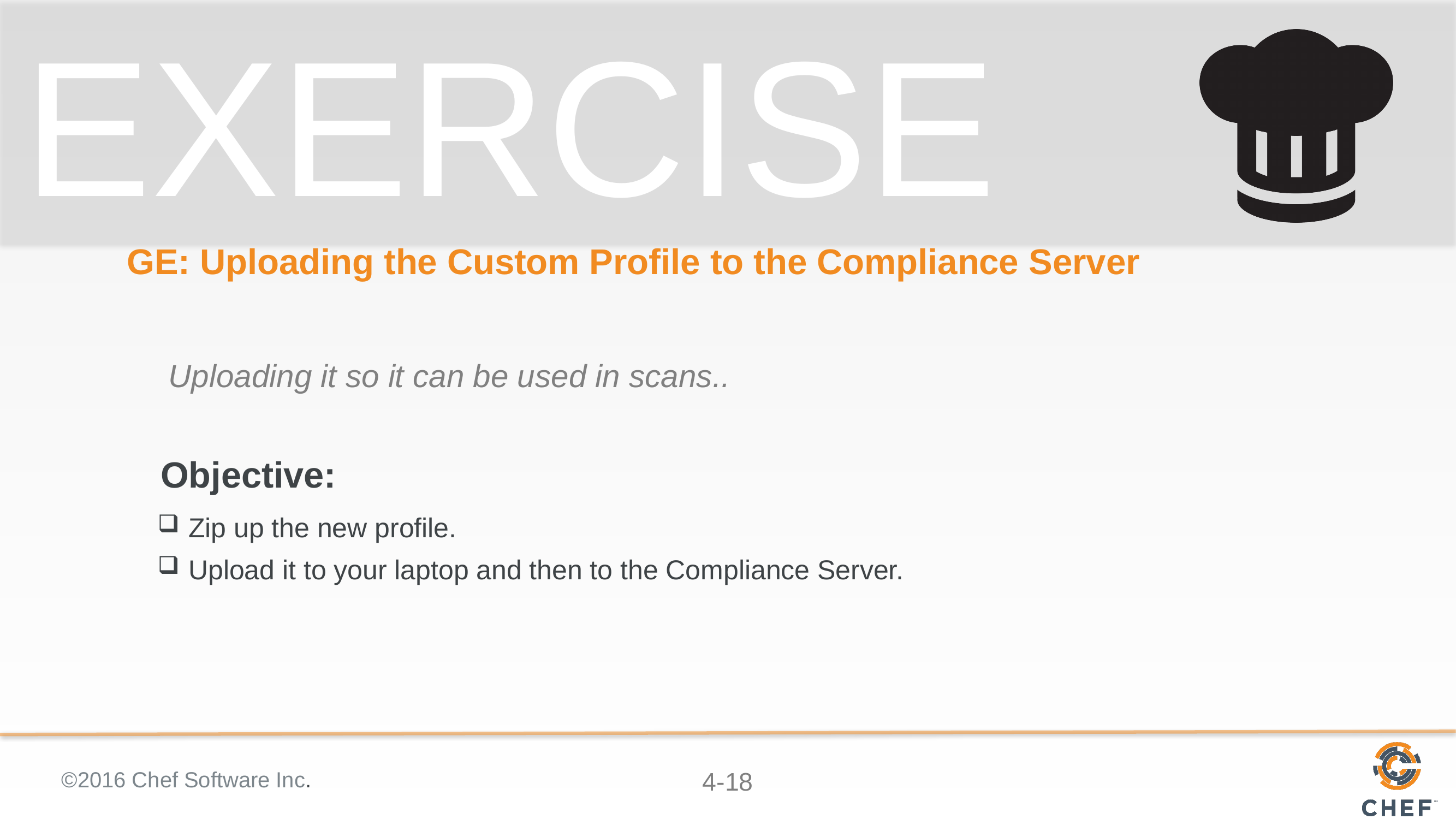

# GE: Uploading the Custom Profile to the Compliance Server
Uploading it so it can be used in scans..
Zip up the new profile.
Upload it to your laptop and then to the Compliance Server.